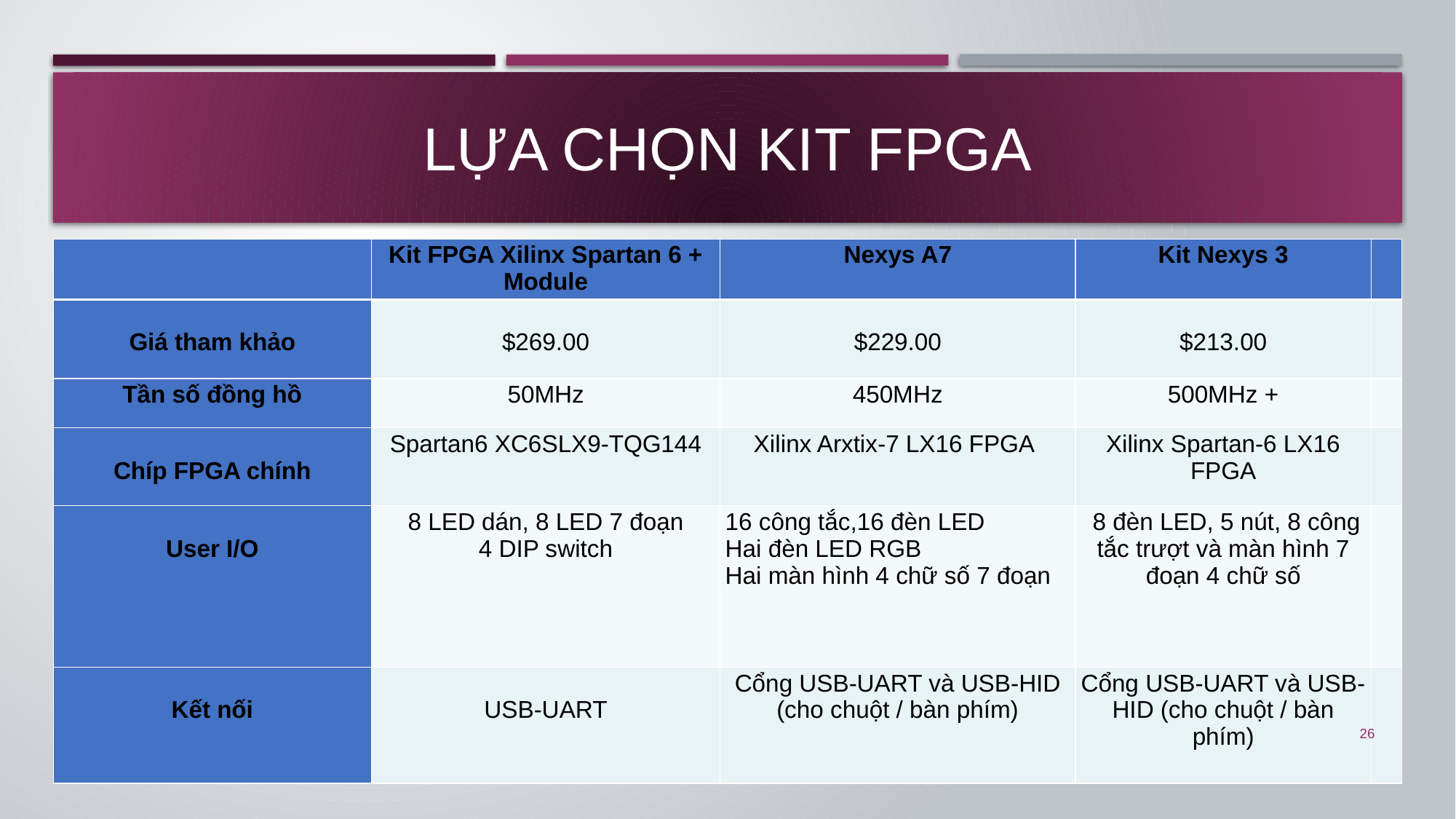

# Lựa chọn kit Fpga
| ​ | Kit FPGA Xilinx Spartan 6 + Module | Nexys A7 | Kit Nexys 3 | ​ |
| --- | --- | --- | --- | --- |
| ​ Giá tham khảo​ | $269.00 | $229.00 | $213.00 | ​ |
| Tần số đồng hồ | 50MHz | 450MHz | 500MHz + | ​ |
| ​ Chíp FPGA chính​ | Spartan6 XC6SLX9-TQG144 | Xilinx Arxtix-7 LX16 FPGA | Xilinx Spartan-6 LX16 FPGA​ | ​ |
| User I/O | 8 LED dán, 8 LED 7 đoạn 4 DIP switch | ​16 công tắc,16 đèn LED Hai đèn LED RGB Hai màn hình 4 chữ số 7 đoạn | 8 đèn LED, 5 nút, 8 công tắc trượt và màn hình 7 đoạn 4 chữ số | ​ |
| ​ Kết nối | USB-UART | Cổng USB-UART và USB-HID (cho chuột / bàn phím) | Cổng USB-UART và USB-HID (cho chuột / bàn phím) | ​ |
26